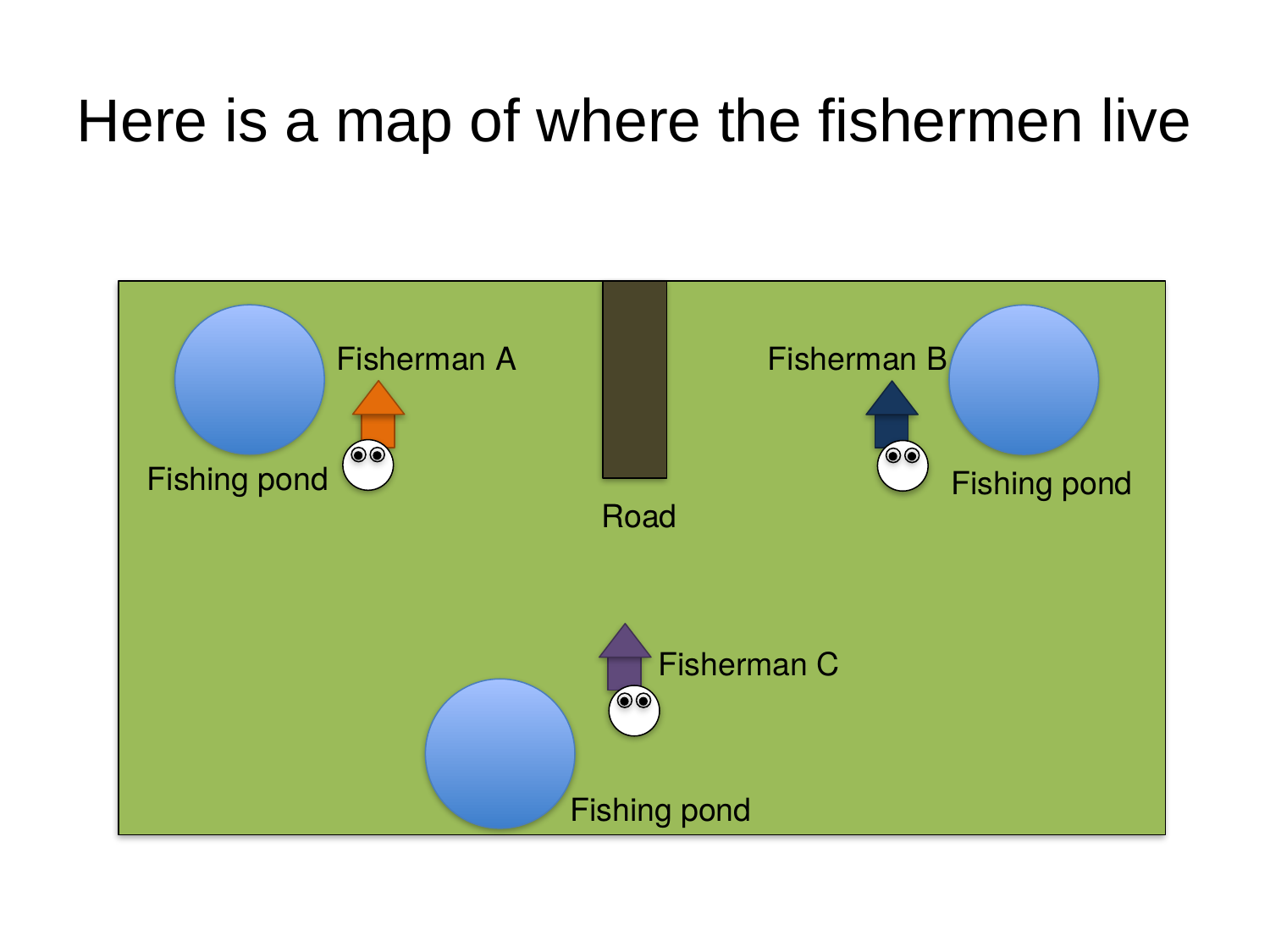

# Here is a map of where the fishermen live

Fisherman B
Fisherman A

Fishing pond
Fishing pond
Road

Fisherman C

Fishing pond